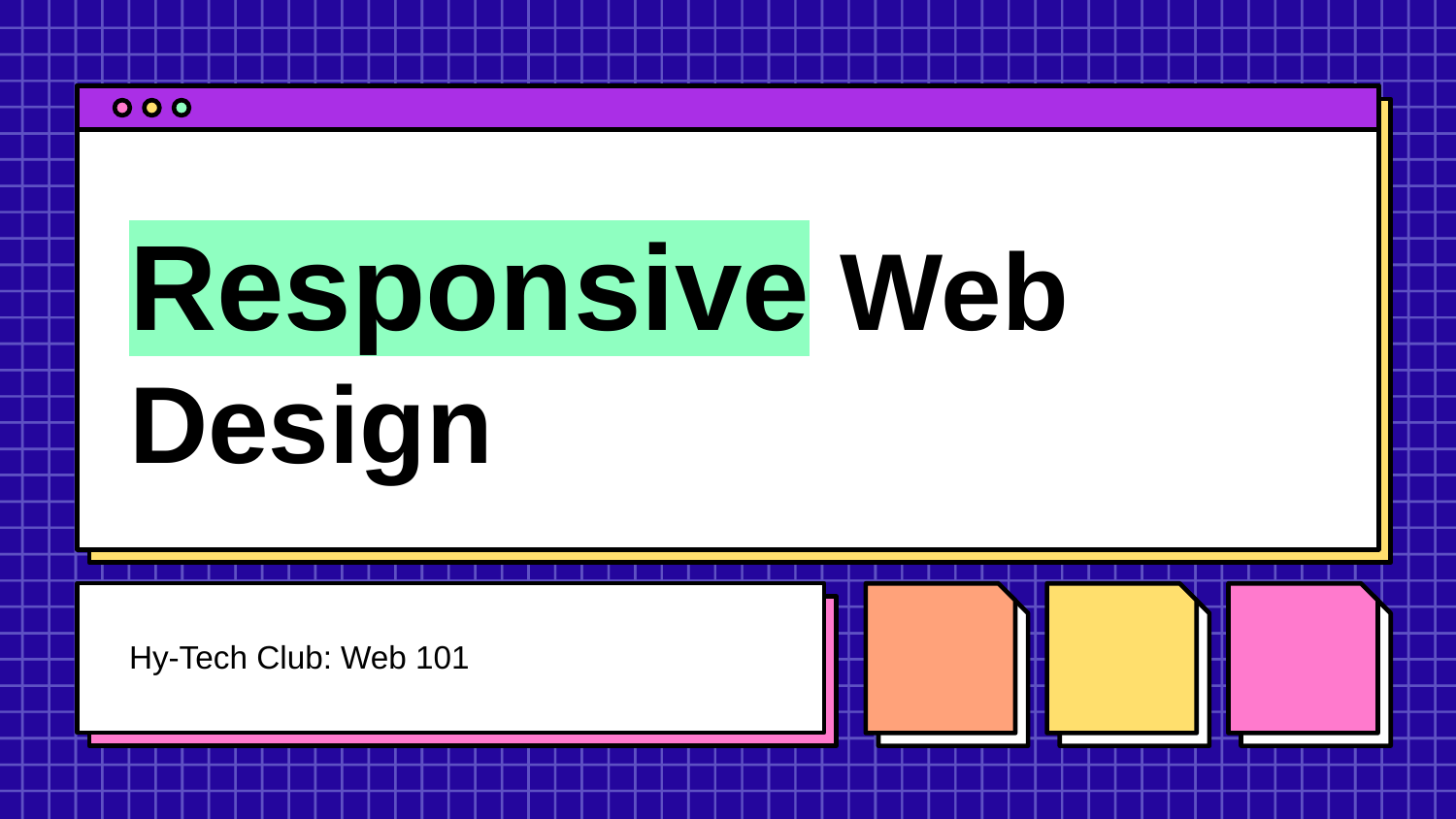

# Responsive Web Design

Hy-Tech Club: Web 101